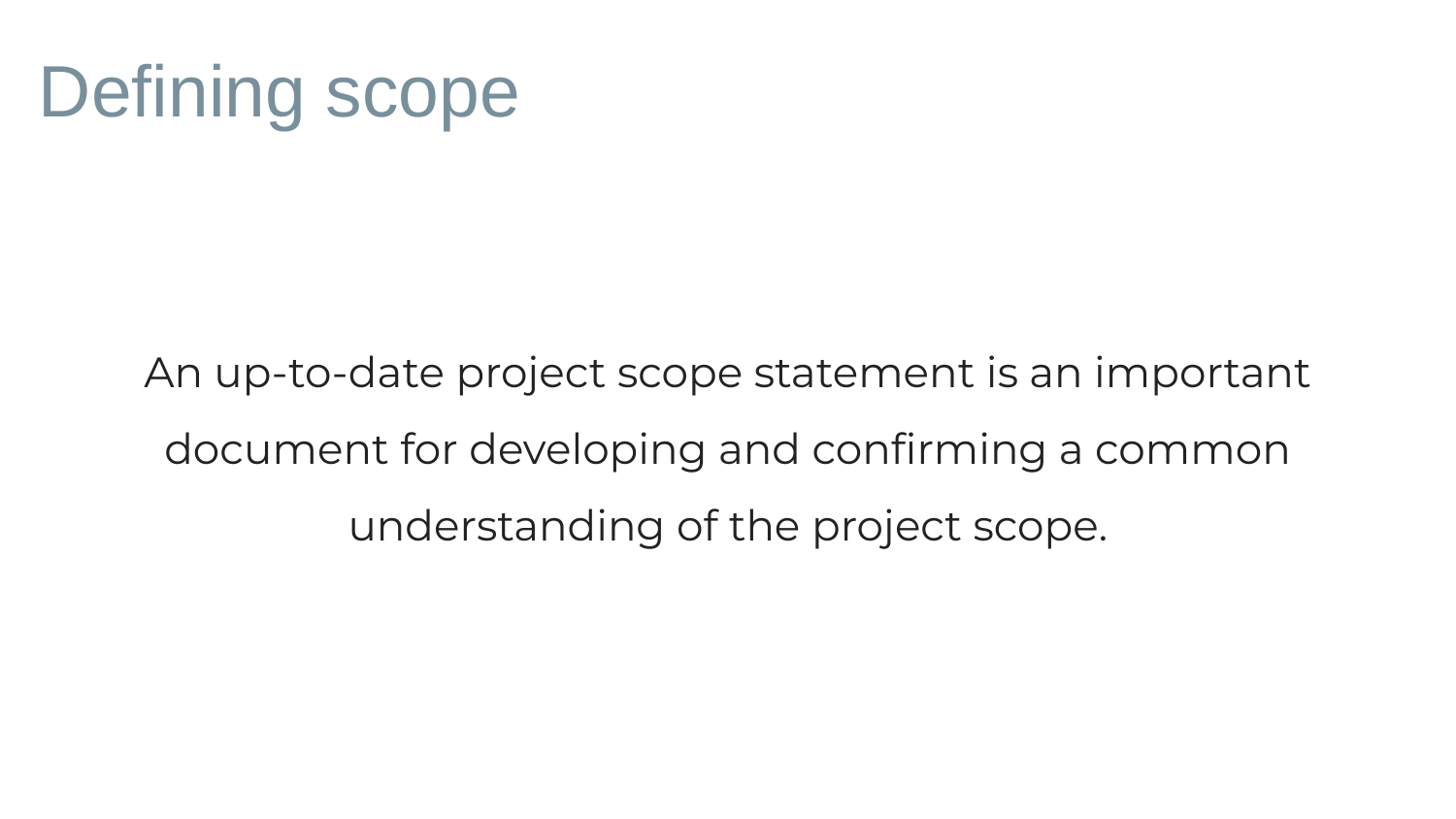

# Defining scope
An up-to-date project scope statement is an important document for developing and confirming a common understanding of the project scope.